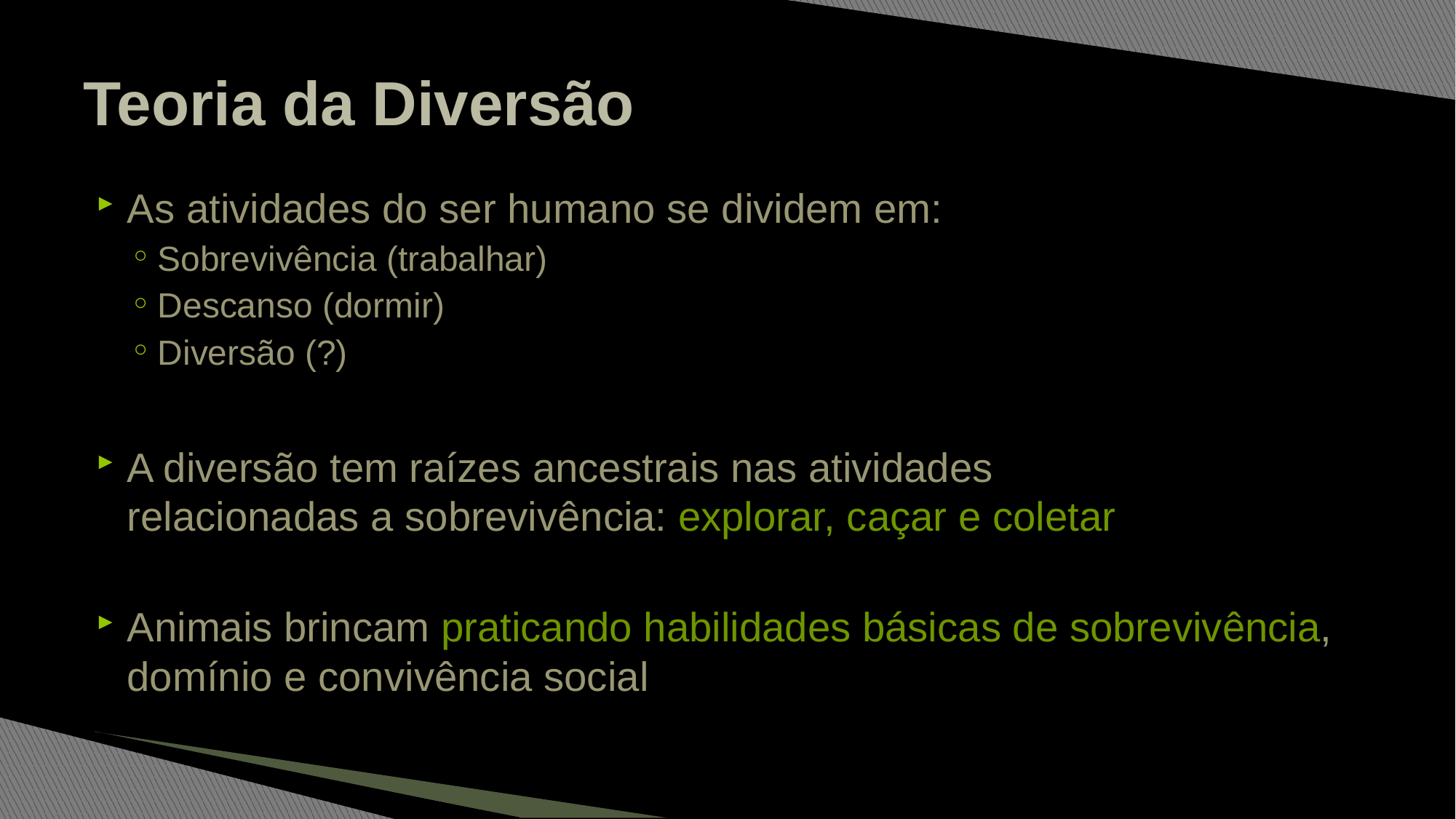

# Teoria da Diversão
As atividades do ser humano se dividem em:
Sobrevivência (trabalhar)
Descanso (dormir)
Diversão (?)

A diversão tem raízes ancestrais nas atividades
relacionadas a sobrevivência: explorar, caçar e coletar

Animais brincam praticando habilidades básicas de sobrevivência, domínio e convivência social